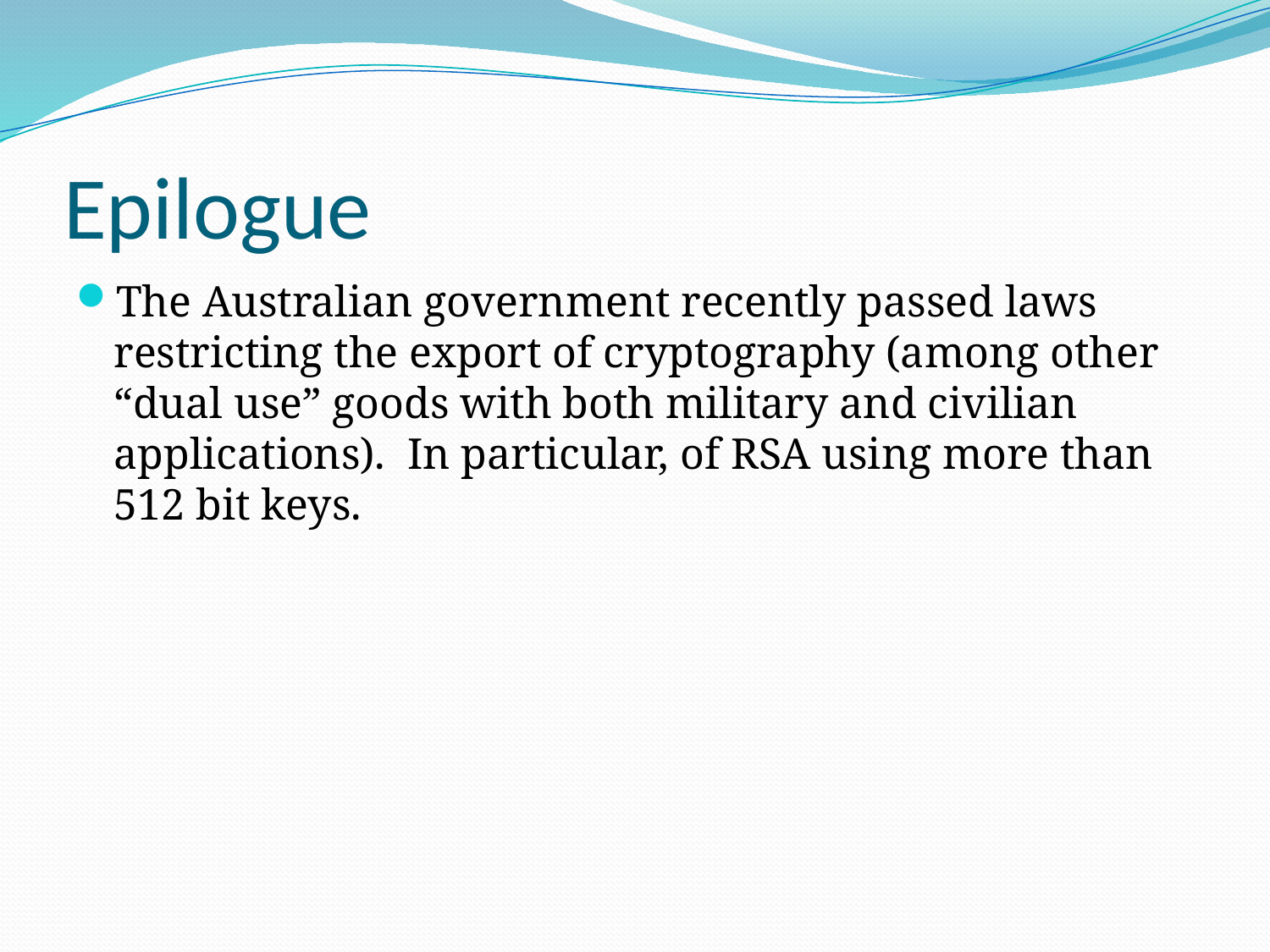

# Epilogue
The Australian government recently passed laws restricting the export of cryptography (among other “dual use” goods with both military and civilian applications).  In particular, of RSA using more than 512 bit keys.